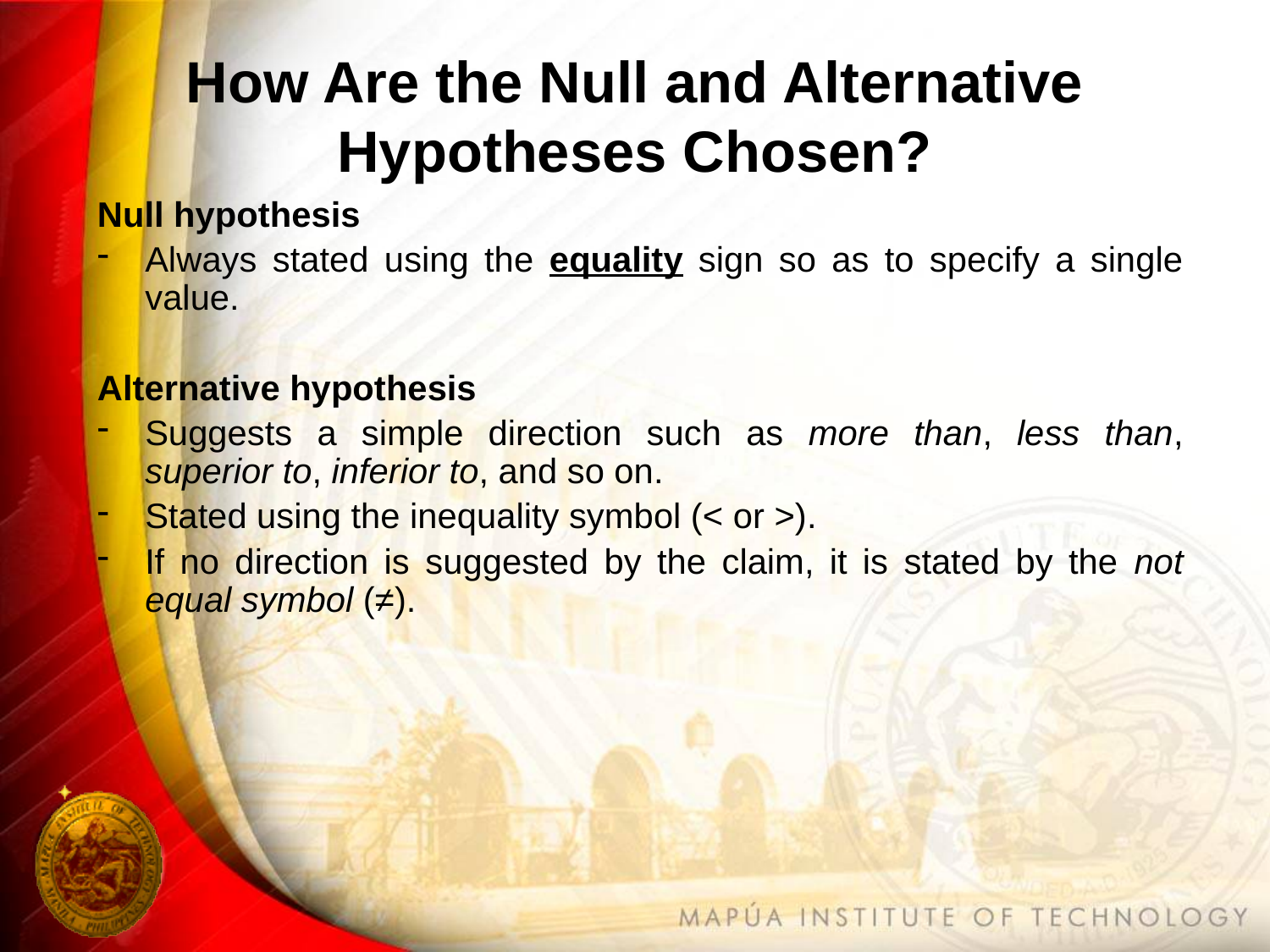

# How Are the Null and Alternative Hypotheses Chosen?
Null hypothesis
Always stated using the equality sign so as to specify a single value.

Alternative hypothesis
Suggests a simple direction such as more than, less than, superior to, inferior to, and so on.
Stated using the inequality symbol (< or >).
If no direction is suggested by the claim, it is stated by the not equal symbol (≠).